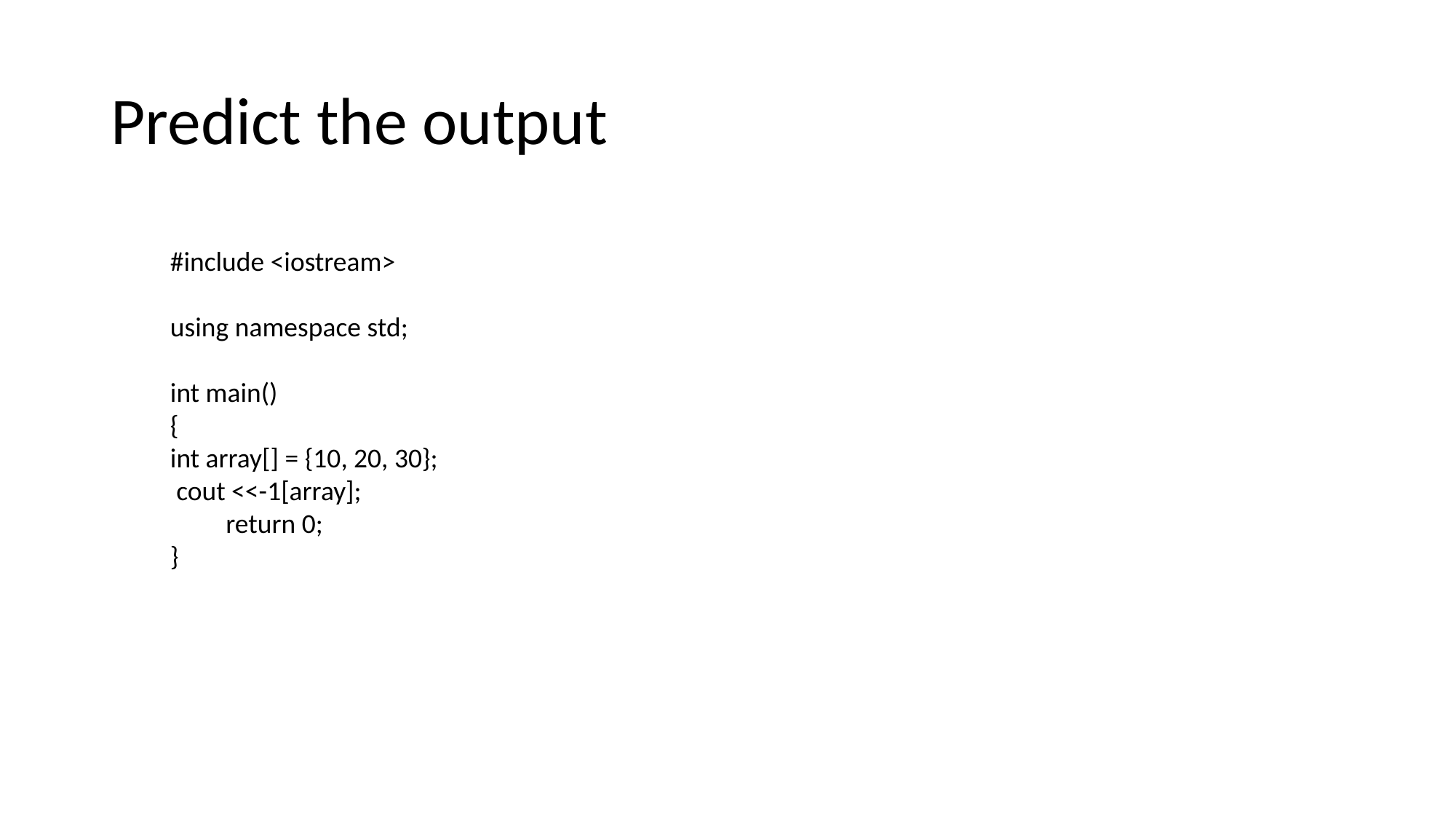

# Predict the output
#include <iostream>

using namespace std;

int main()
{
int array[] = {10, 20, 30};
 cout <<-1[array];
         return 0;
}